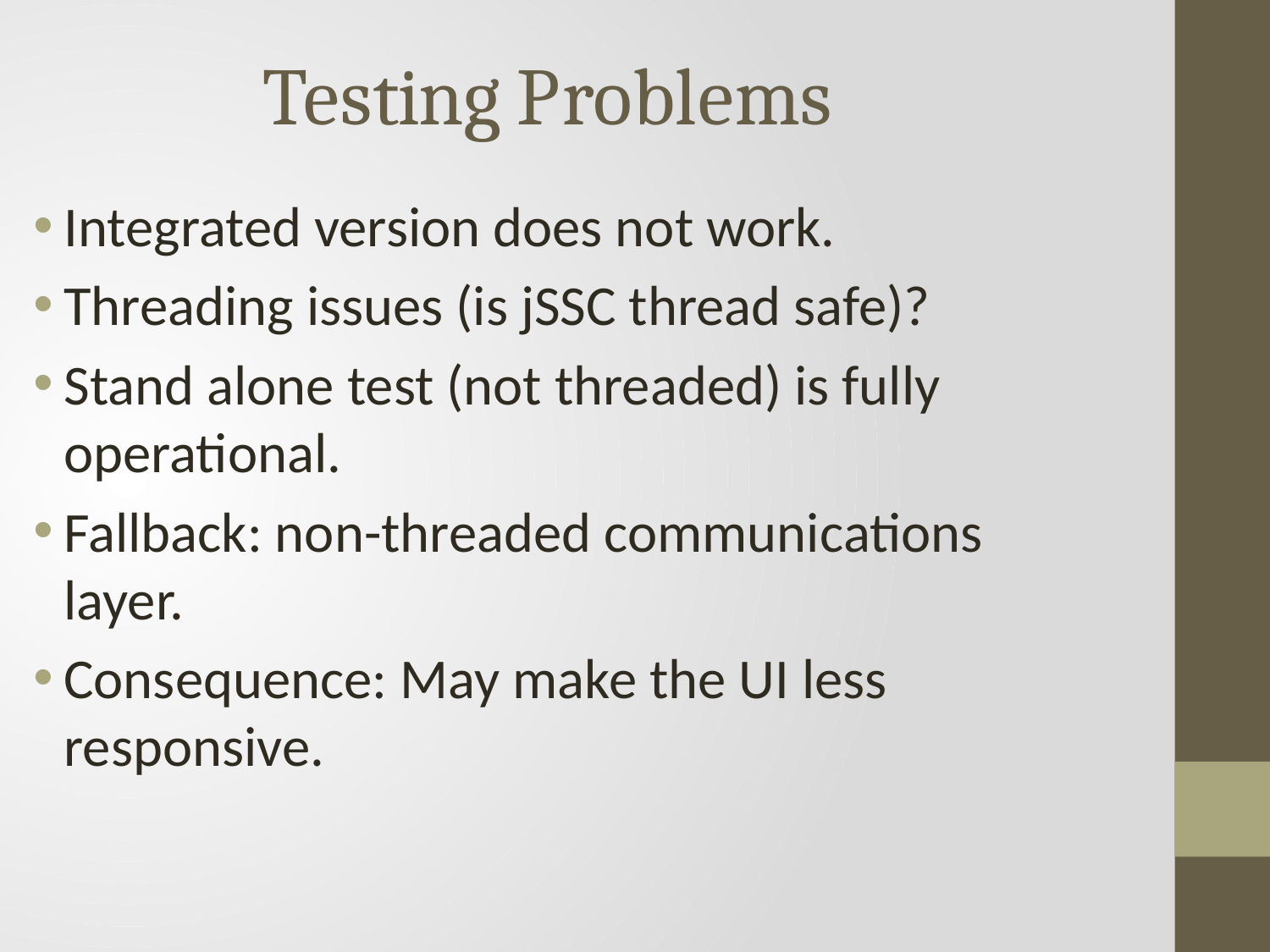

# Testing Problems
Integrated version does not work.
Threading issues (is jSSC thread safe)?
Stand alone test (not threaded) is fully operational.
Fallback: non-threaded communications layer.
Consequence: May make the UI less responsive.